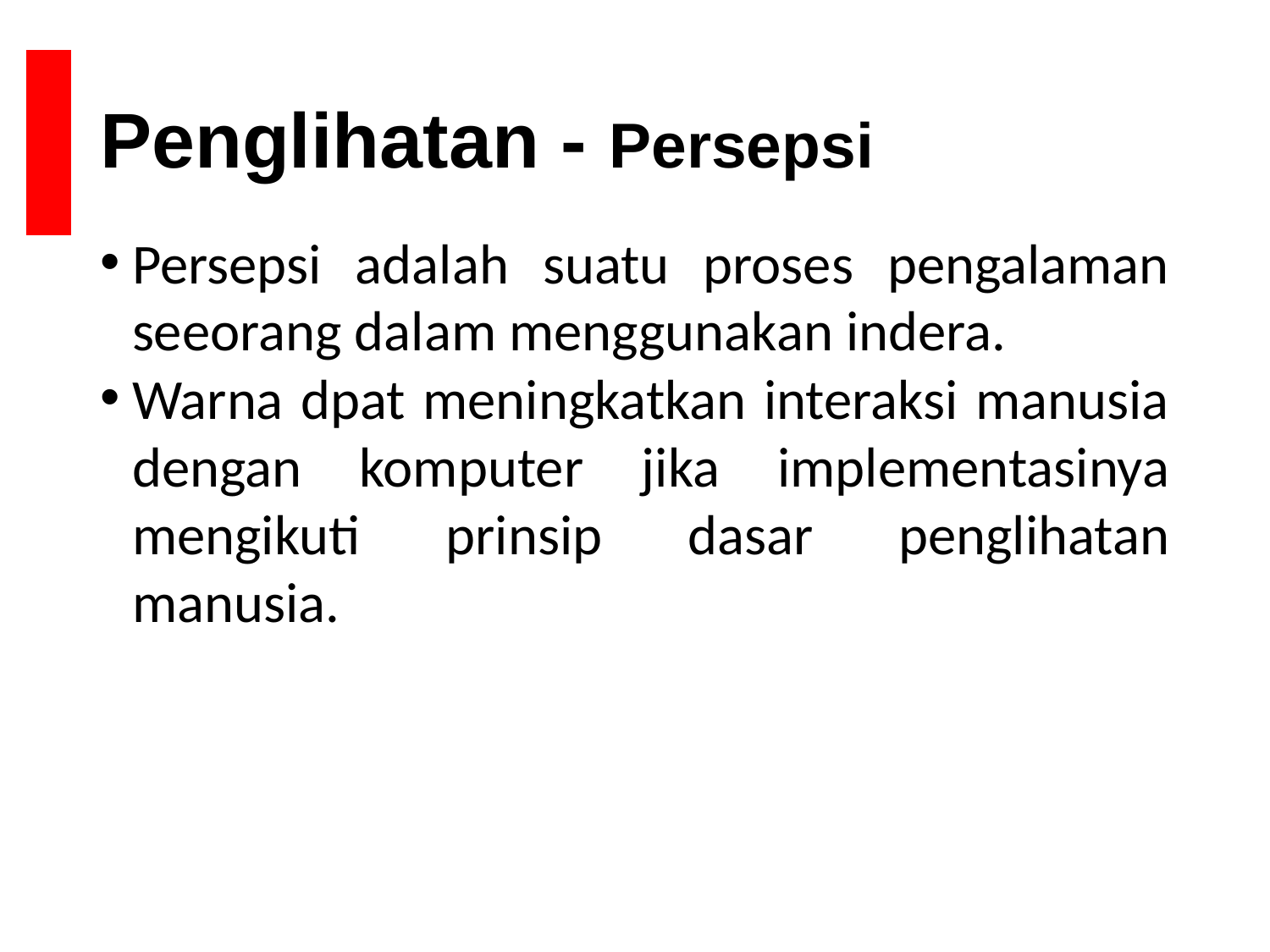

# Penglihatan - Persepsi
Persepsi adalah suatu proses pengalaman seeorang dalam menggunakan indera.
Warna dpat meningkatkan interaksi manusia dengan komputer jika implementasinya mengikuti prinsip dasar penglihatan manusia.